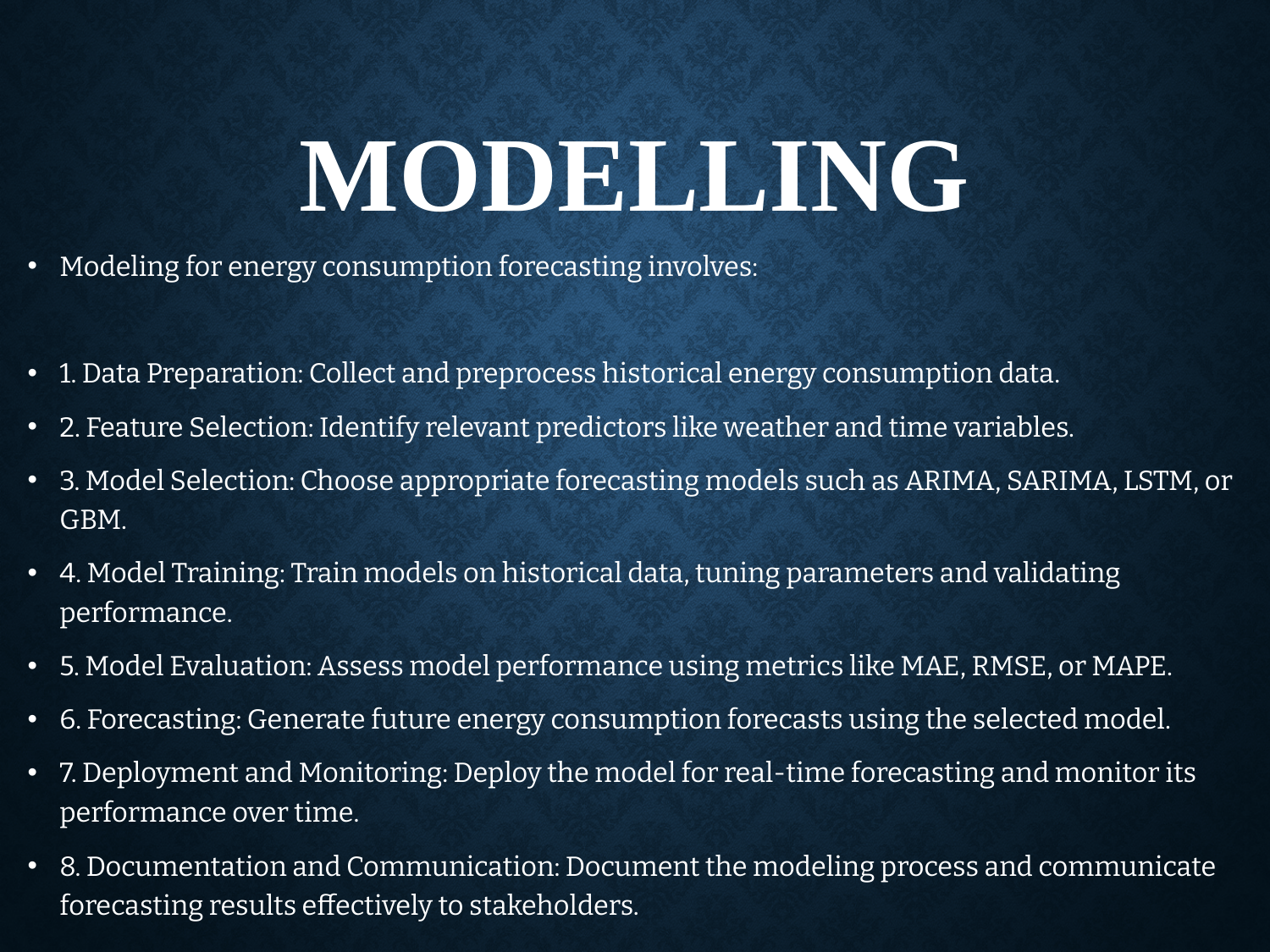

# MODELLING
Modeling for energy consumption forecasting involves:

1. Data Preparation: Collect and preprocess historical energy consumption data.
2. Feature Selection: Identify relevant predictors like weather and time variables.
3. Model Selection: Choose appropriate forecasting models such as ARIMA, SARIMA, LSTM, or GBM.
4. Model Training: Train models on historical data, tuning parameters and validating performance.
5. Model Evaluation: Assess model performance using metrics like MAE, RMSE, or MAPE.
6. Forecasting: Generate future energy consumption forecasts using the selected model.
7. Deployment and Monitoring: Deploy the model for real-time forecasting and monitor its performance over time.
8. Documentation and Communication: Document the modeling process and communicate forecasting results effectively to stakeholders.